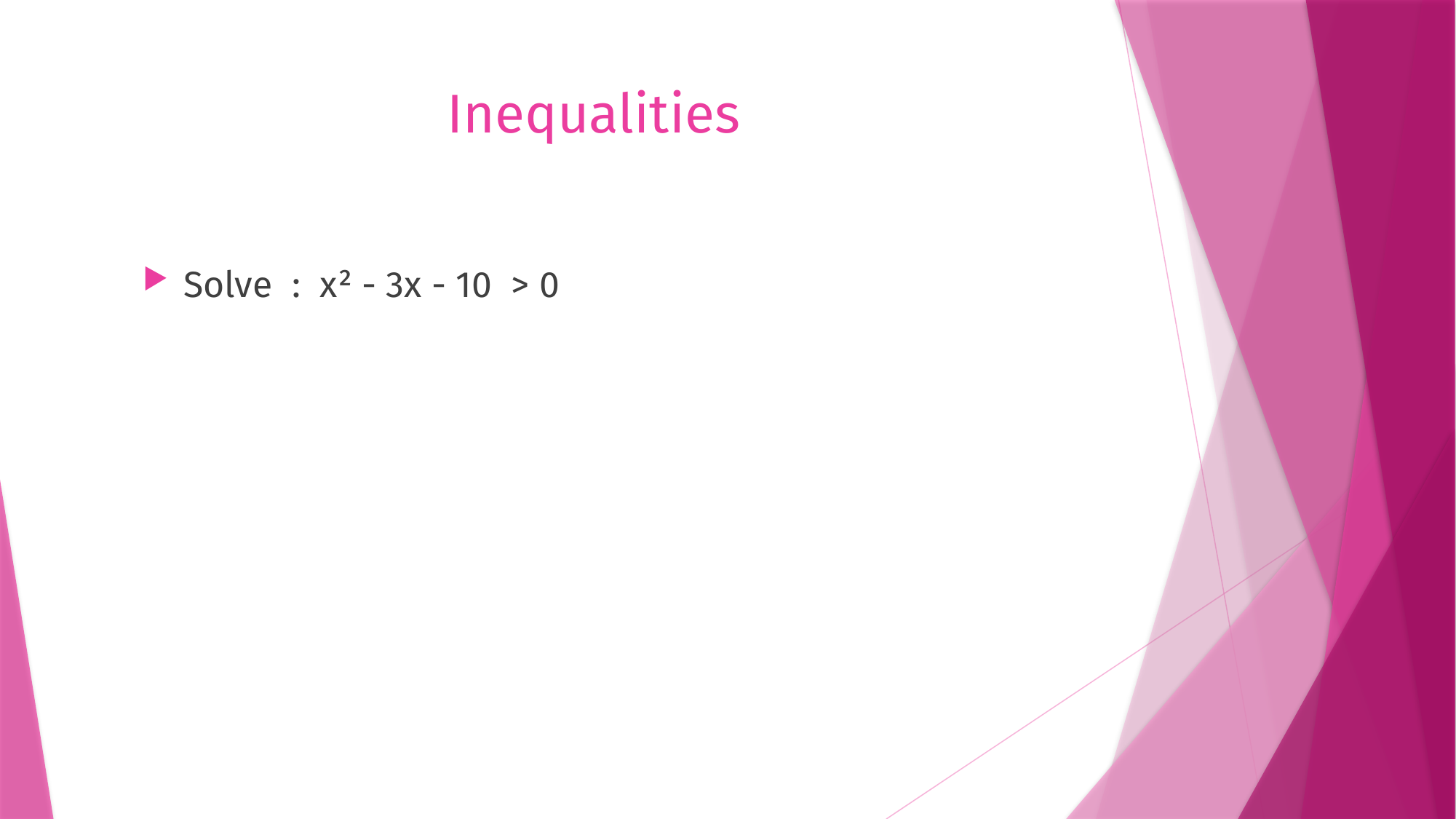

# Inequalities

Solve  :  x² - 3x - 10  > 0